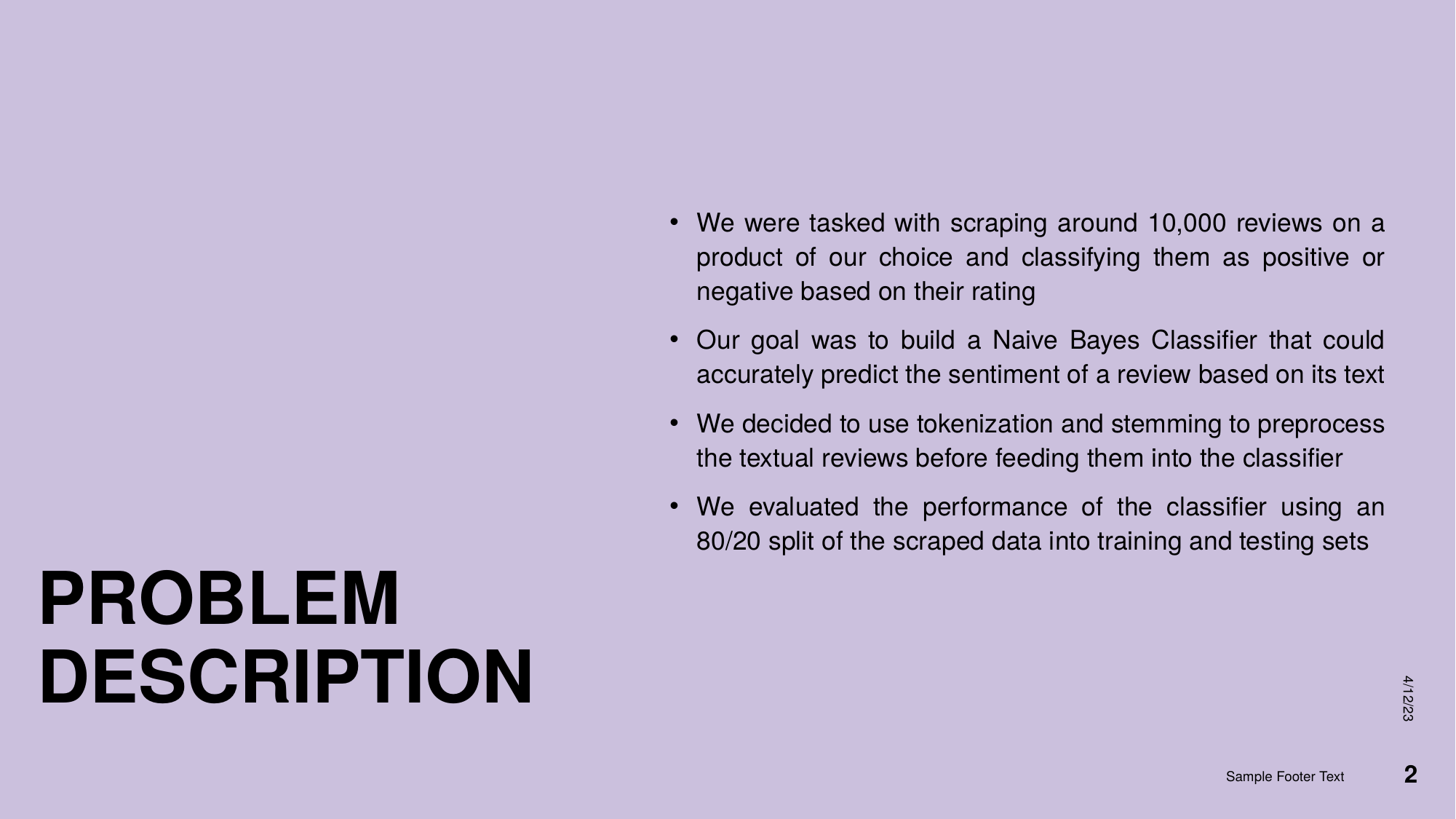

We were tasked with scraping around 10,000 reviews on a product of our choice and classifying them as positive or negative based on their rating
Our goal was to build a Naive Bayes Classifier that could accurately predict the sentiment of a review based on its text
We decided to use tokenization and stemming to preprocess the textual reviews before feeding them into the classifier
We evaluated the performance of the classifier using an 80/20 split of the scraped data into training and testing sets

4/12/23
# PROBLEM DESCRIPTION
Sample Footer Text
2